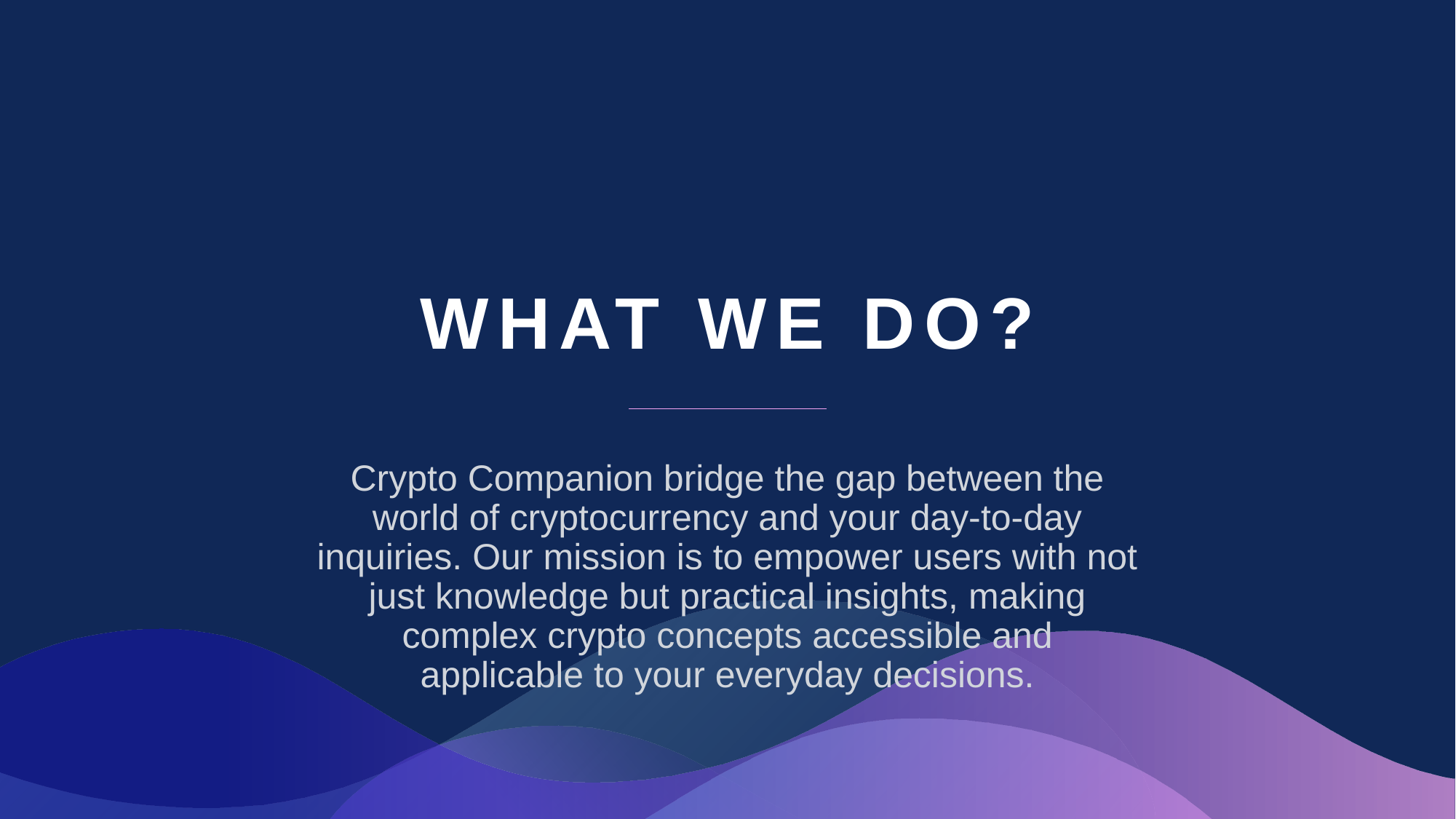

# what we do?
Crypto Companion bridge the gap between the world of cryptocurrency and your day-to-day inquiries. Our mission is to empower users with not just knowledge but practical insights, making complex crypto concepts accessible and applicable to your everyday decisions.